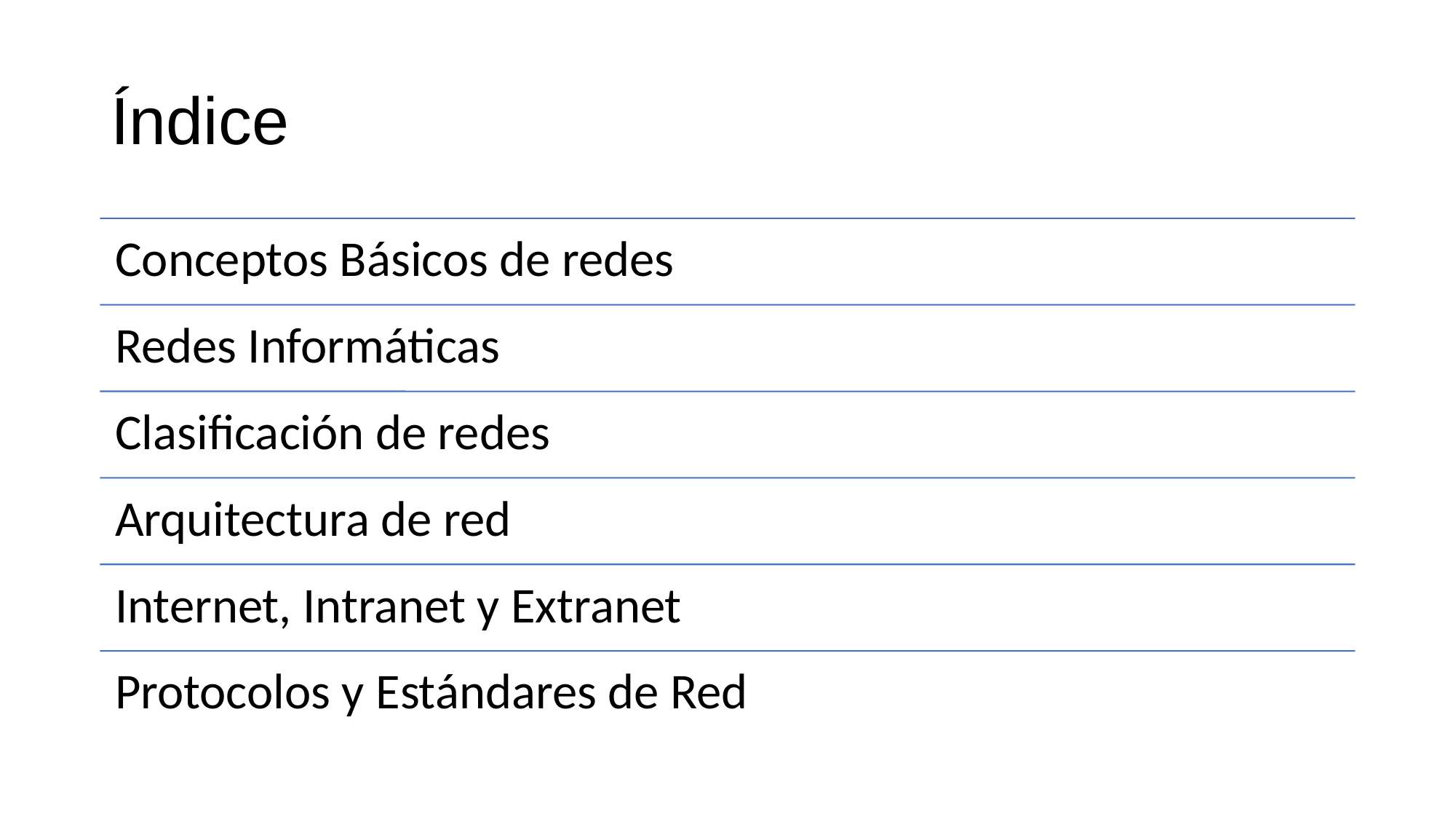

# Índice
Conceptos Básicos de redes
Redes Informáticas
Clasificación de redes
Arquitectura de red
Internet, Intranet y Extranet
Protocolos y Estándares de Red